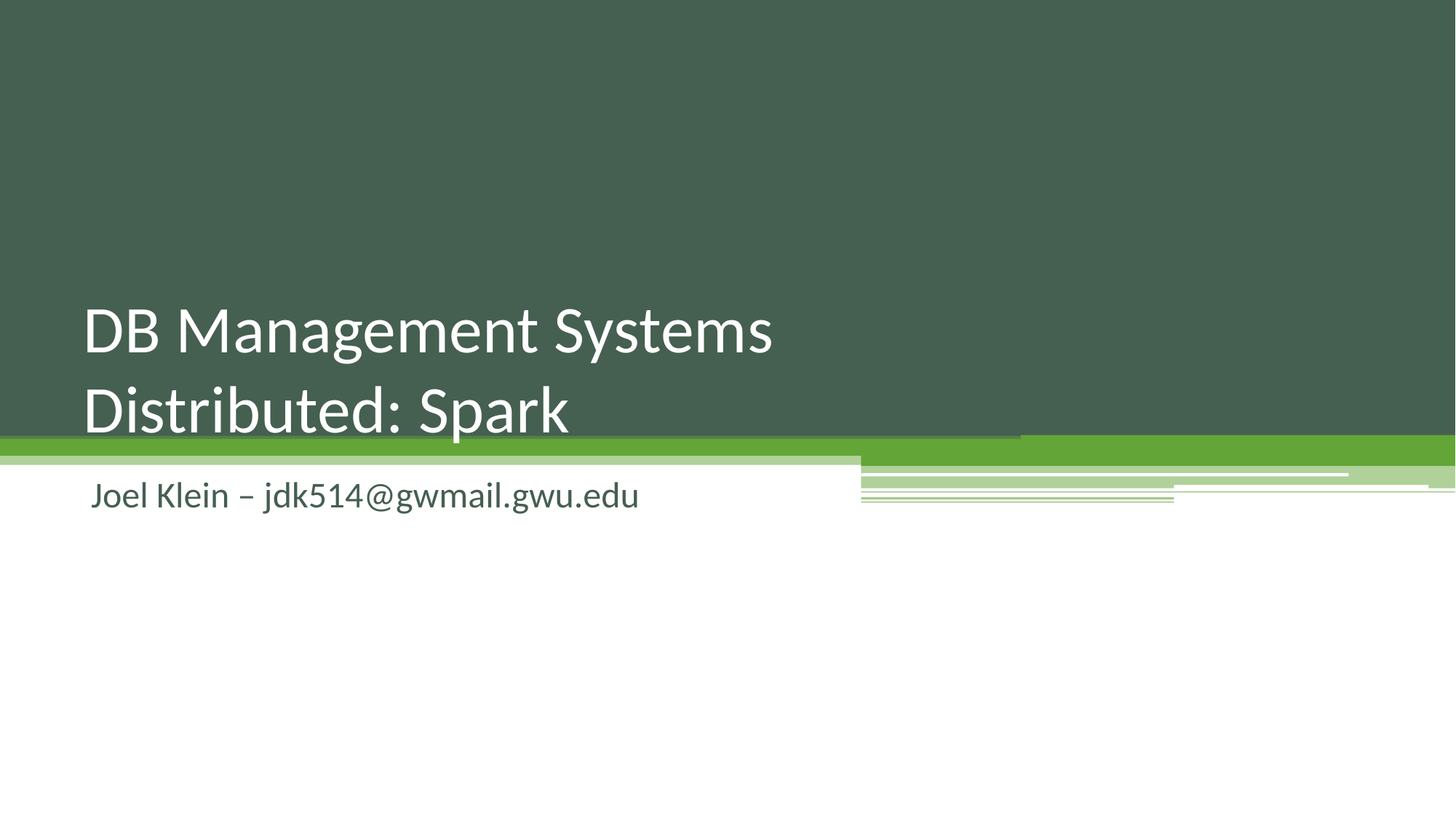

# DB Management Systems Distributed: Spark
Joel Klein – jdk514@gwmail.gwu.edu